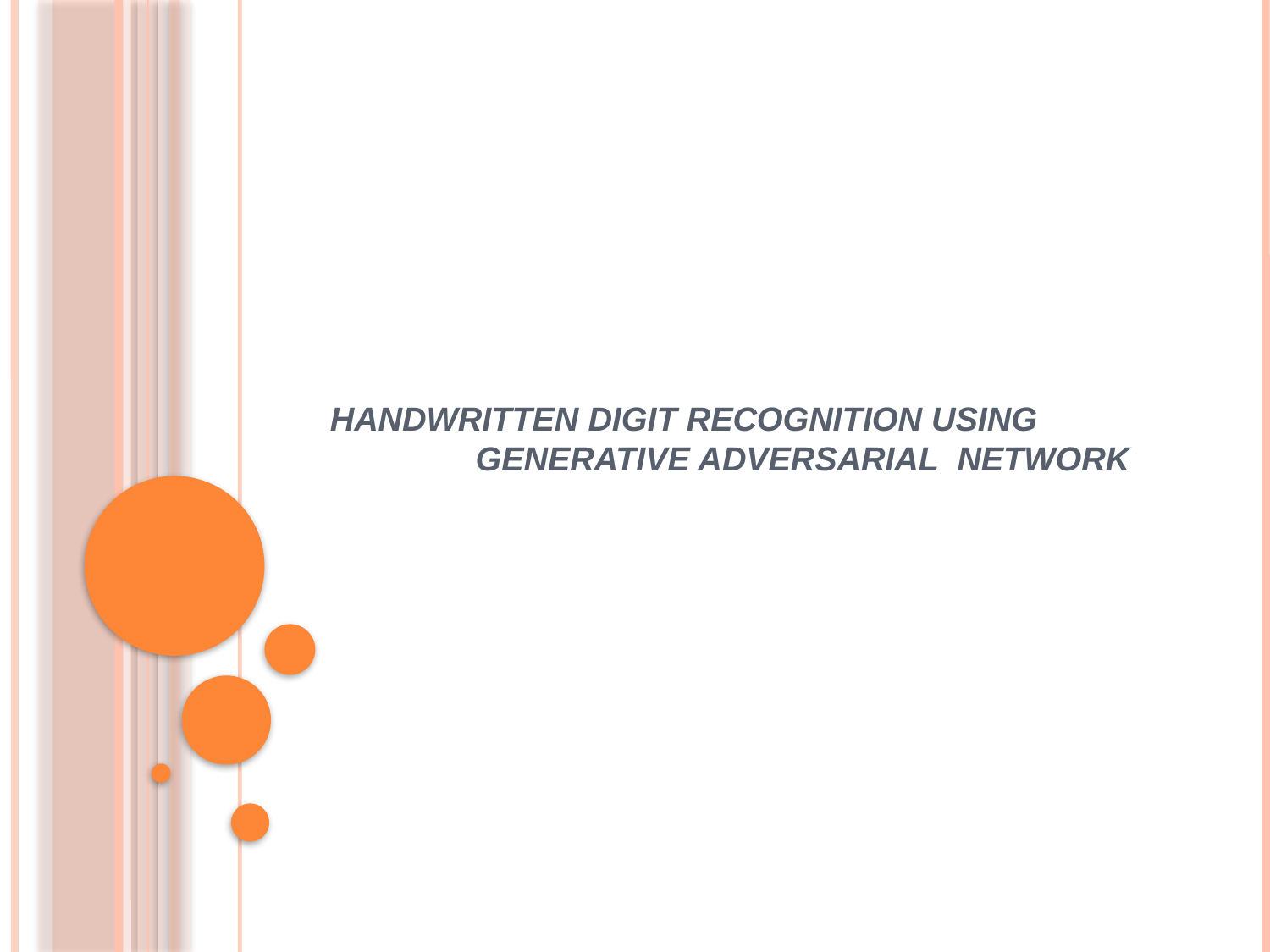

HANDWRITTEN DIGIT RECOGNITION USING                                      	  GENERATIVE ADVERSARIAL  NETWORK